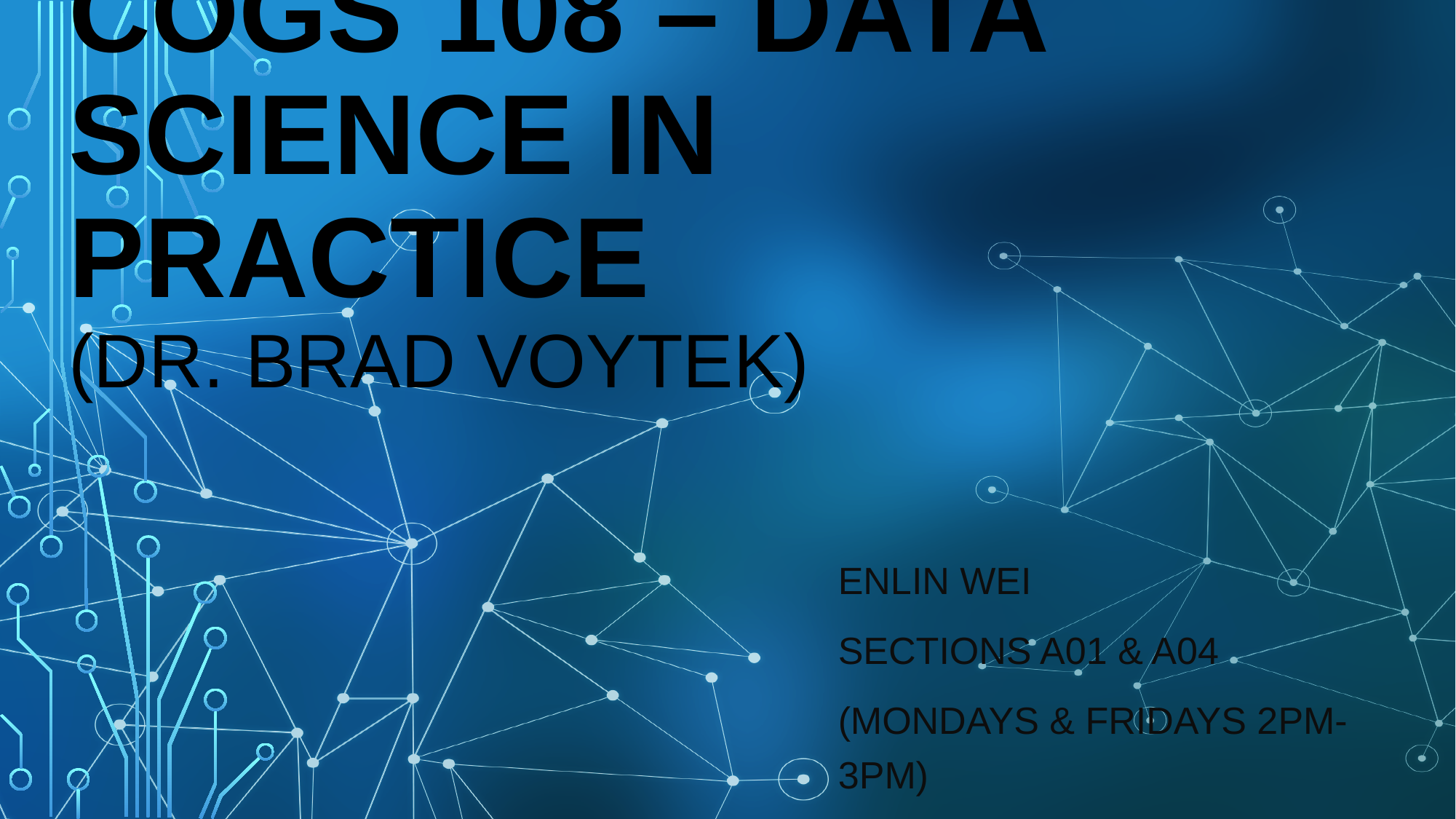

# Cogs 108 – data science in practice (dr. brad voytek)
Enlin Wei
Sections A01 & A04
(Mondays & fridays 2pm-3pm)